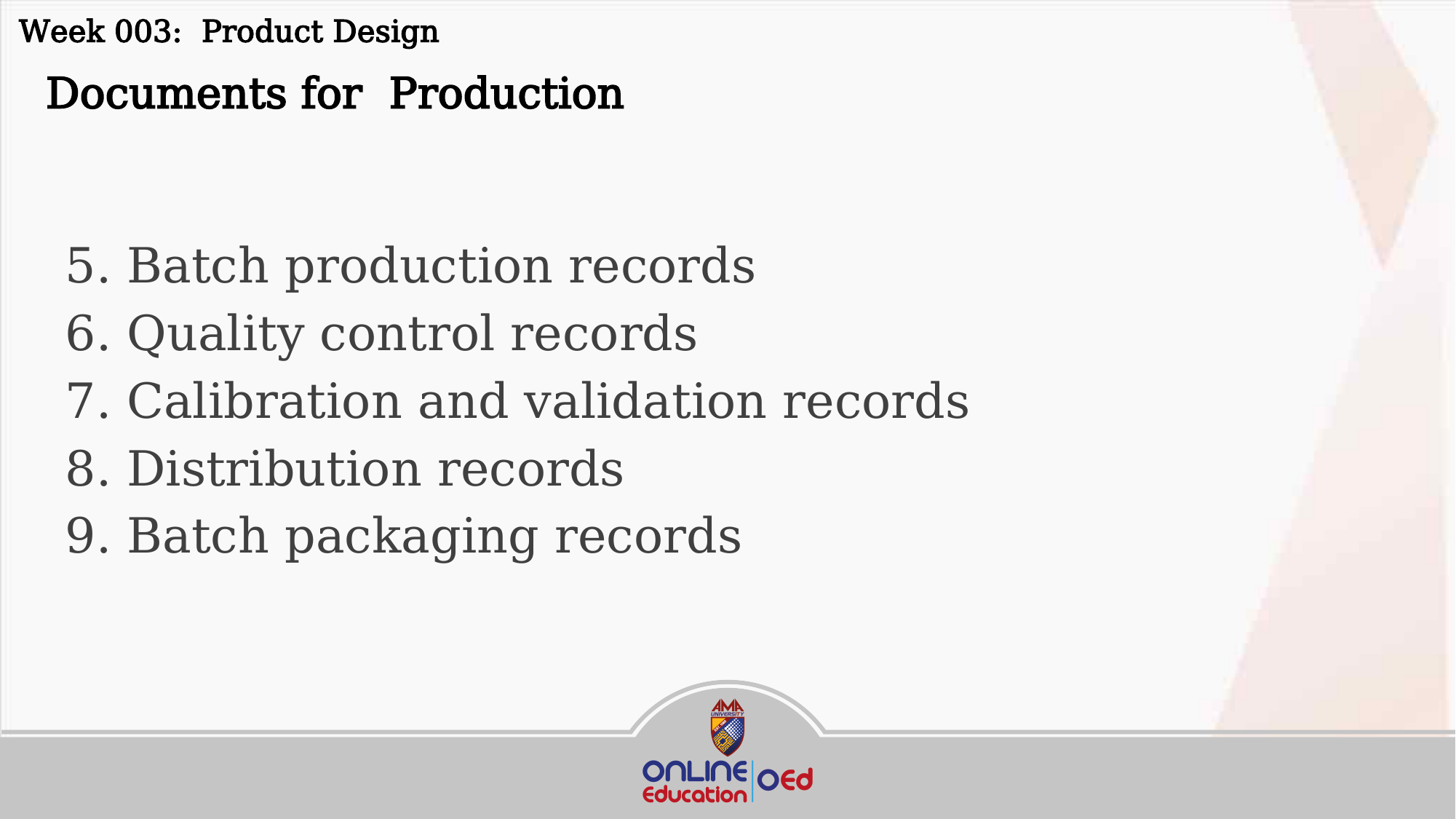

Week 003:  Product Design
  Documents for  Production
Batch production records
Quality control records
Calibration and validation records
Distribution records
Batch packaging records